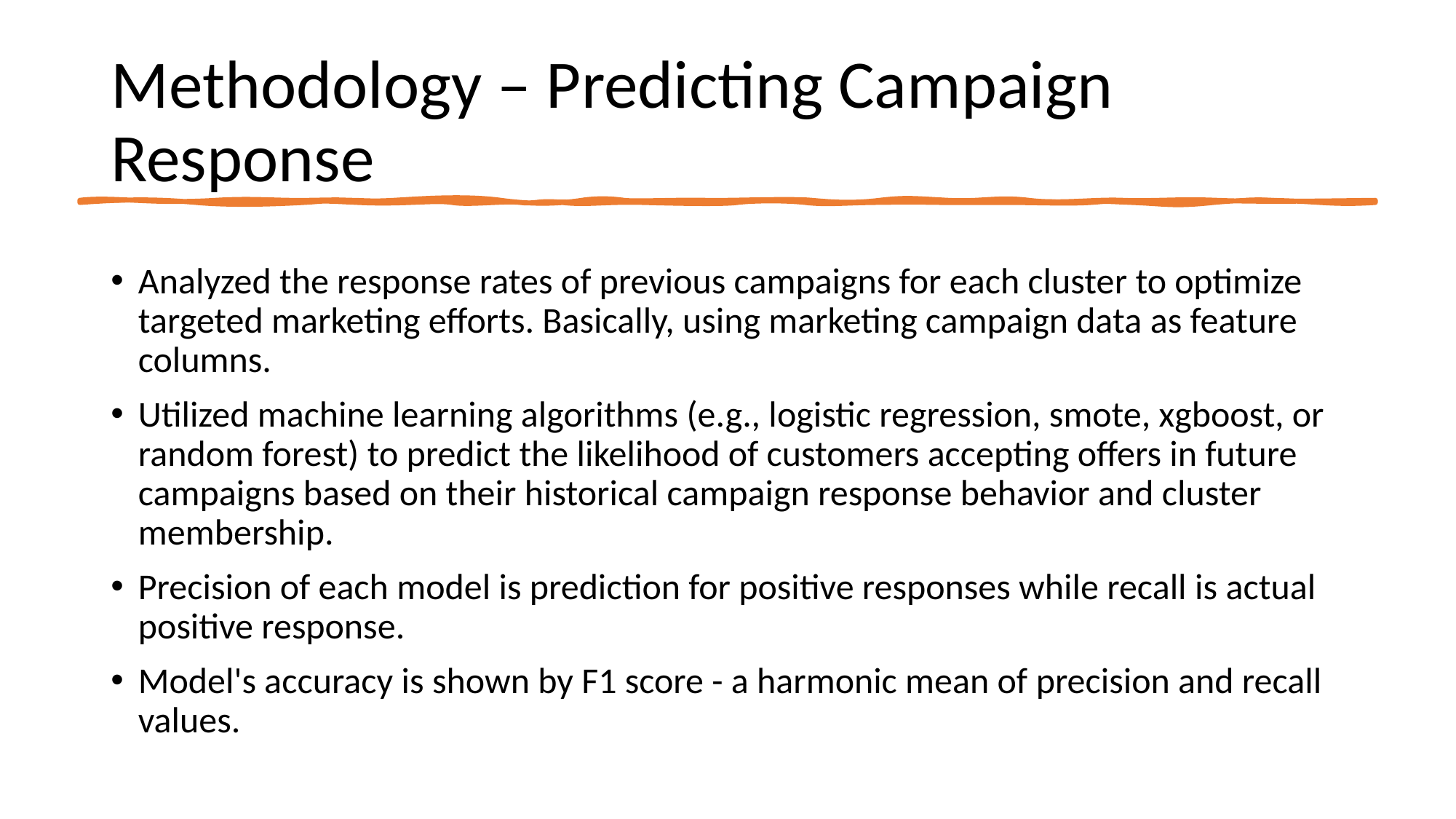

# Methodology – Predicting Campaign Response

Analyzed the response rates of previous campaigns for each cluster to optimize targeted marketing efforts. Basically, using marketing campaign data as feature columns.
Utilized machine learning algorithms (e.g., logistic regression, smote, xgboost, or random forest) to predict the likelihood of customers accepting offers in future campaigns based on their historical campaign response behavior and cluster membership.
Precision of each model is prediction for positive responses while recall is actual positive response.
Model's accuracy is shown by F1 score - a harmonic mean of precision and recall values.